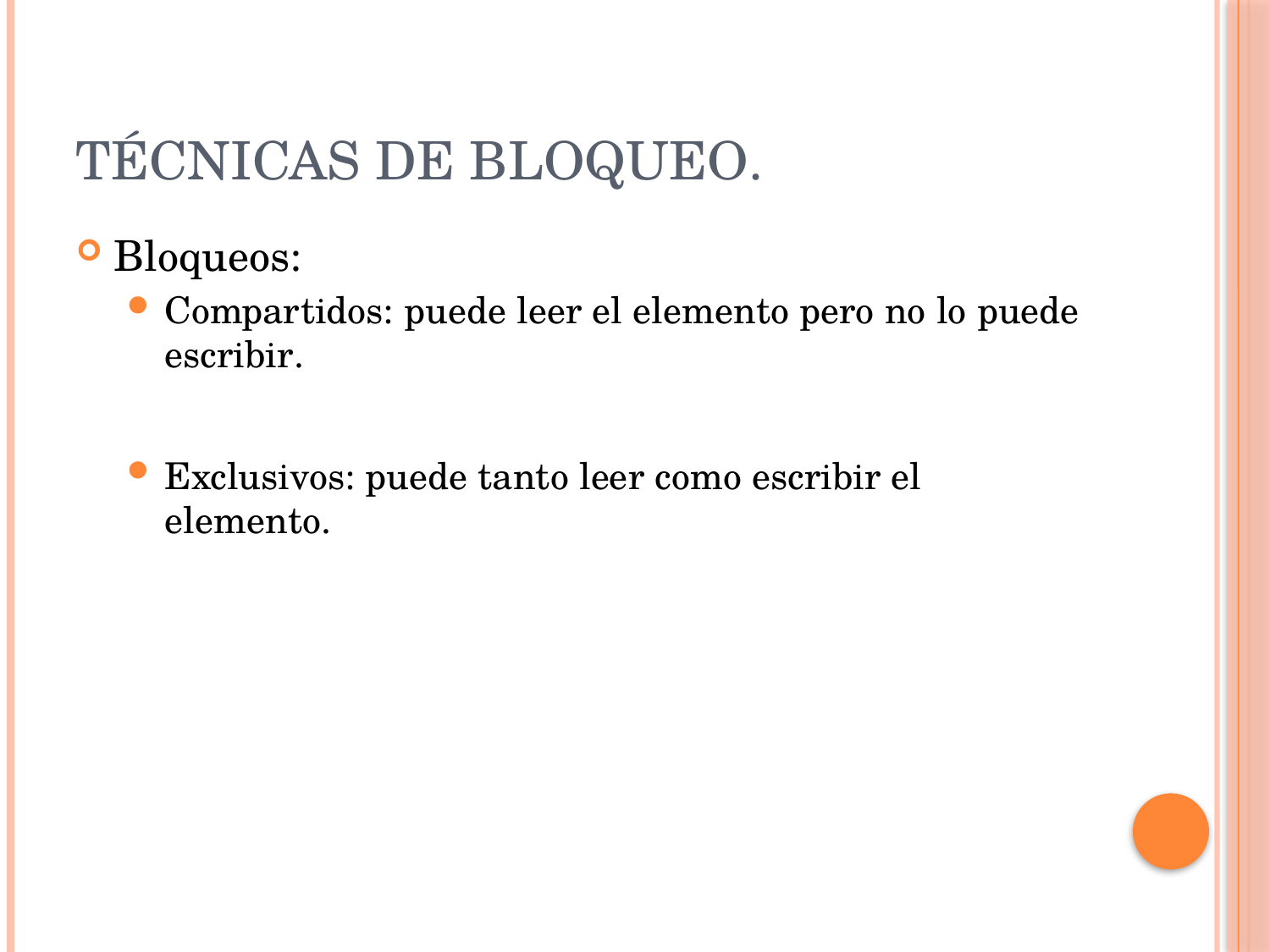

# Técnicas de bloqueo.
Bloqueos:
Compartidos: puede leer el elemento pero no lo puede escribir.

Exclusivos: puede tanto leer como escribir el elemento.
46